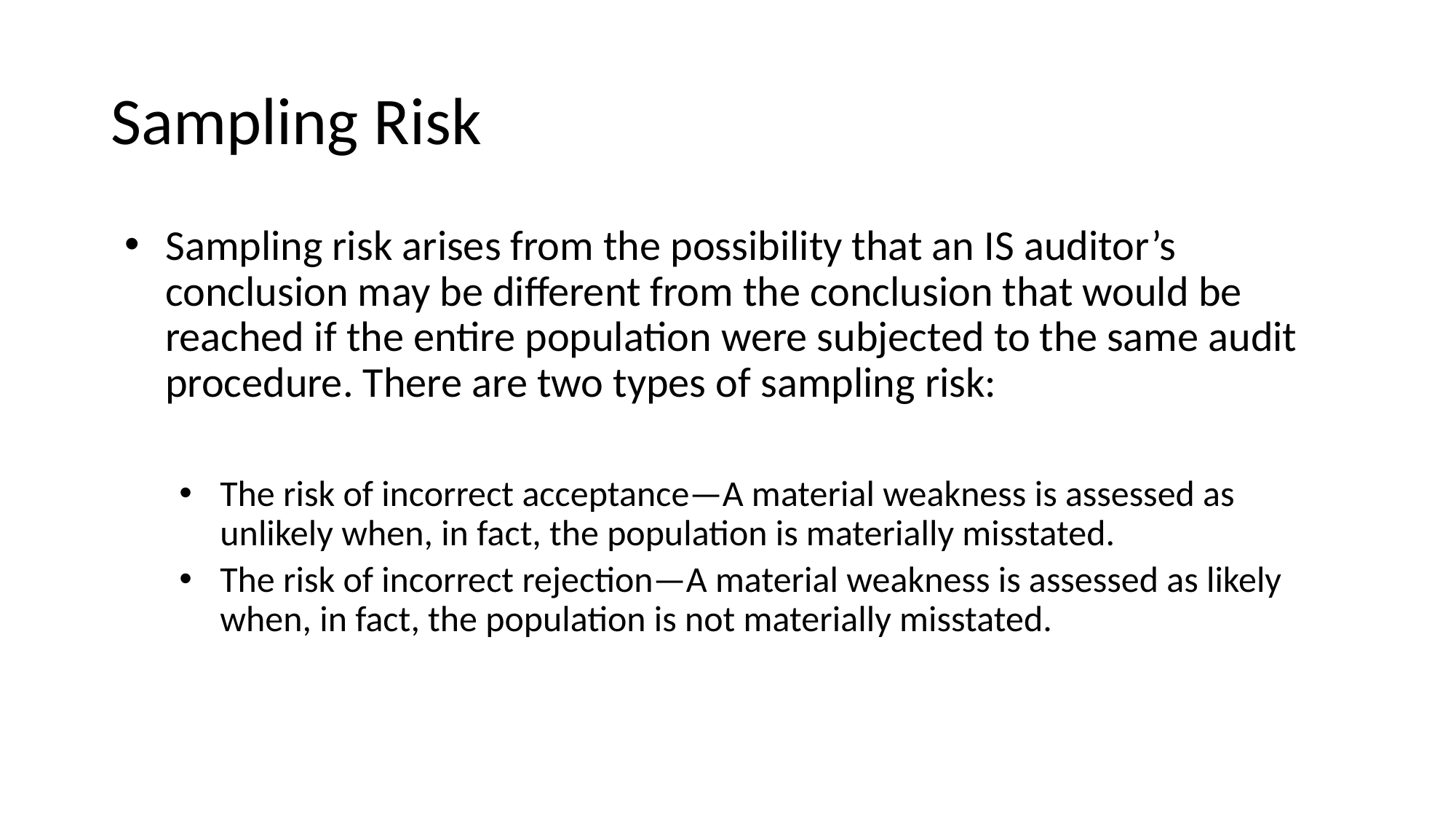

# Sampling Risk
Sampling risk arises from the possibility that an IS auditor’s conclusion may be different from the conclusion that would be reached if the entire population were subjected to the same audit procedure. There are two types of sampling risk:

The risk of incorrect acceptance—A material weakness is assessed as unlikely when, in fact, the population is materially misstated.
The risk of incorrect rejection—A material weakness is assessed as likely when, in fact, the population is not materially misstated.